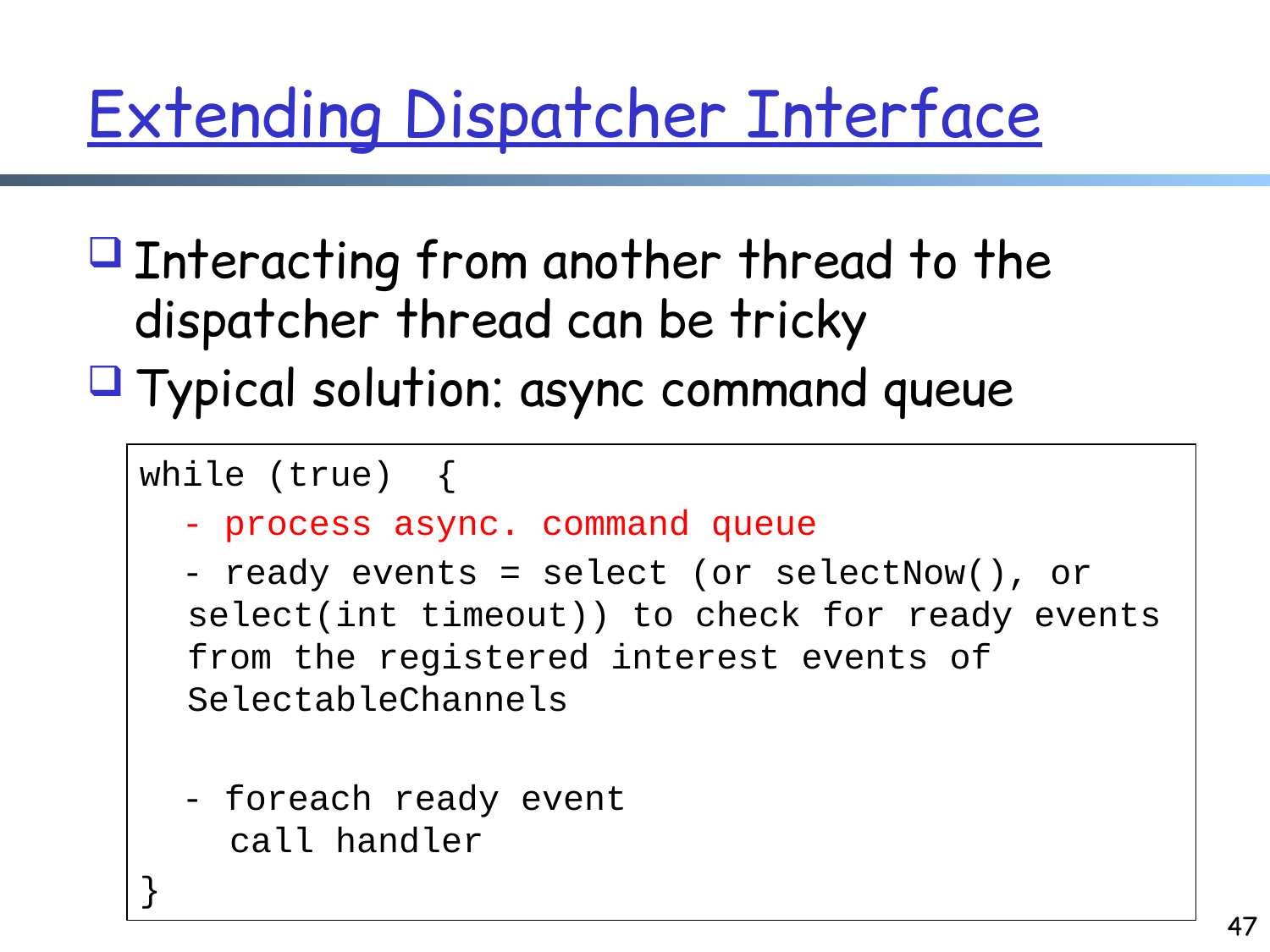

# Extending Dispatcher Interface
Interacting from another thread to the dispatcher thread can be tricky
Typical solution: async command queue
while (true)  {
  - process async. command queue
  - ready events = select (or selectNow(), or select(int timeout)) to check for ready events from the registered interest events of SelectableChannels

  - foreach ready event
  call handler
}
47